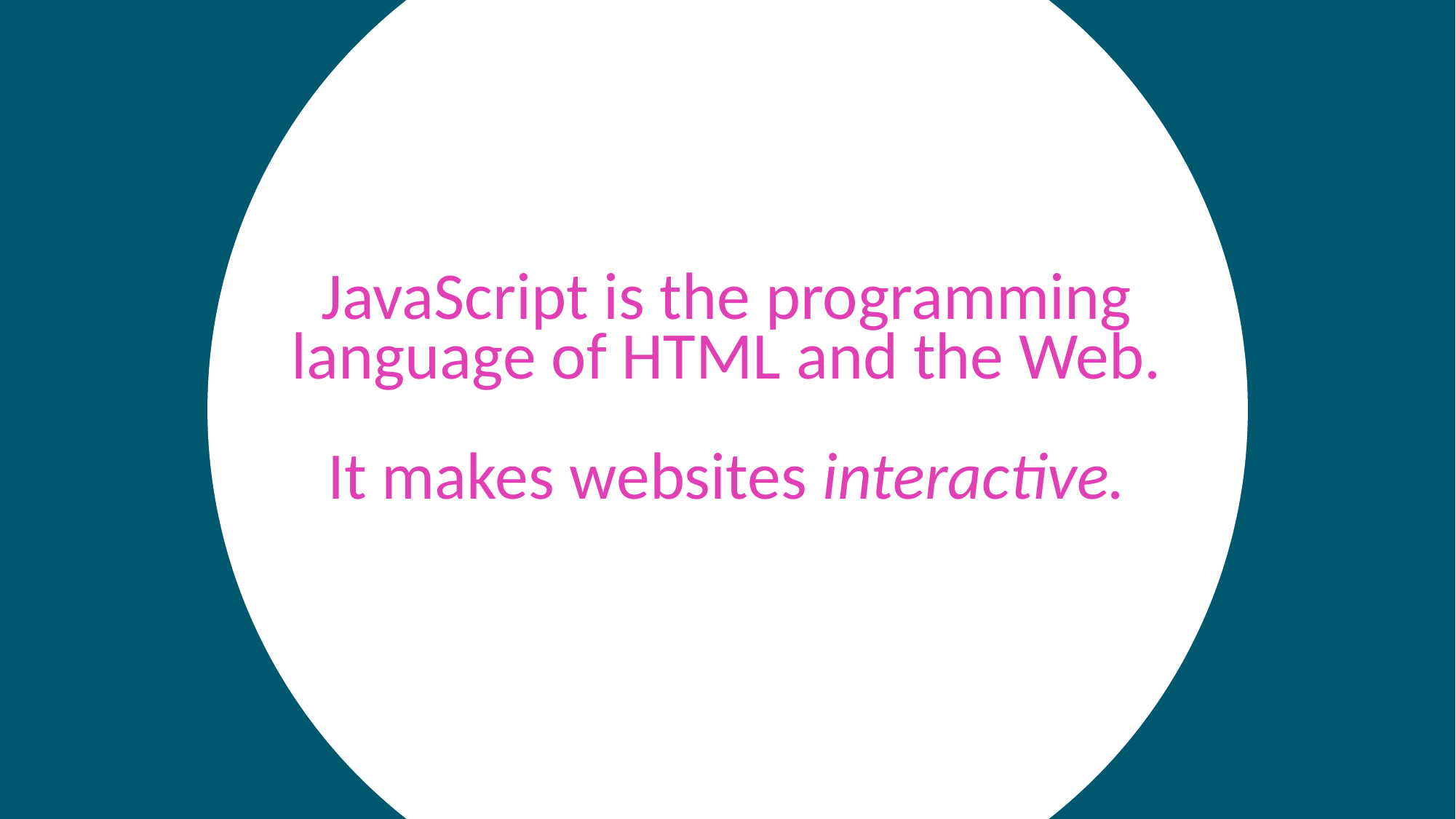

# JavaScript is the programming language of HTML and the Web. It makes websites interactive.